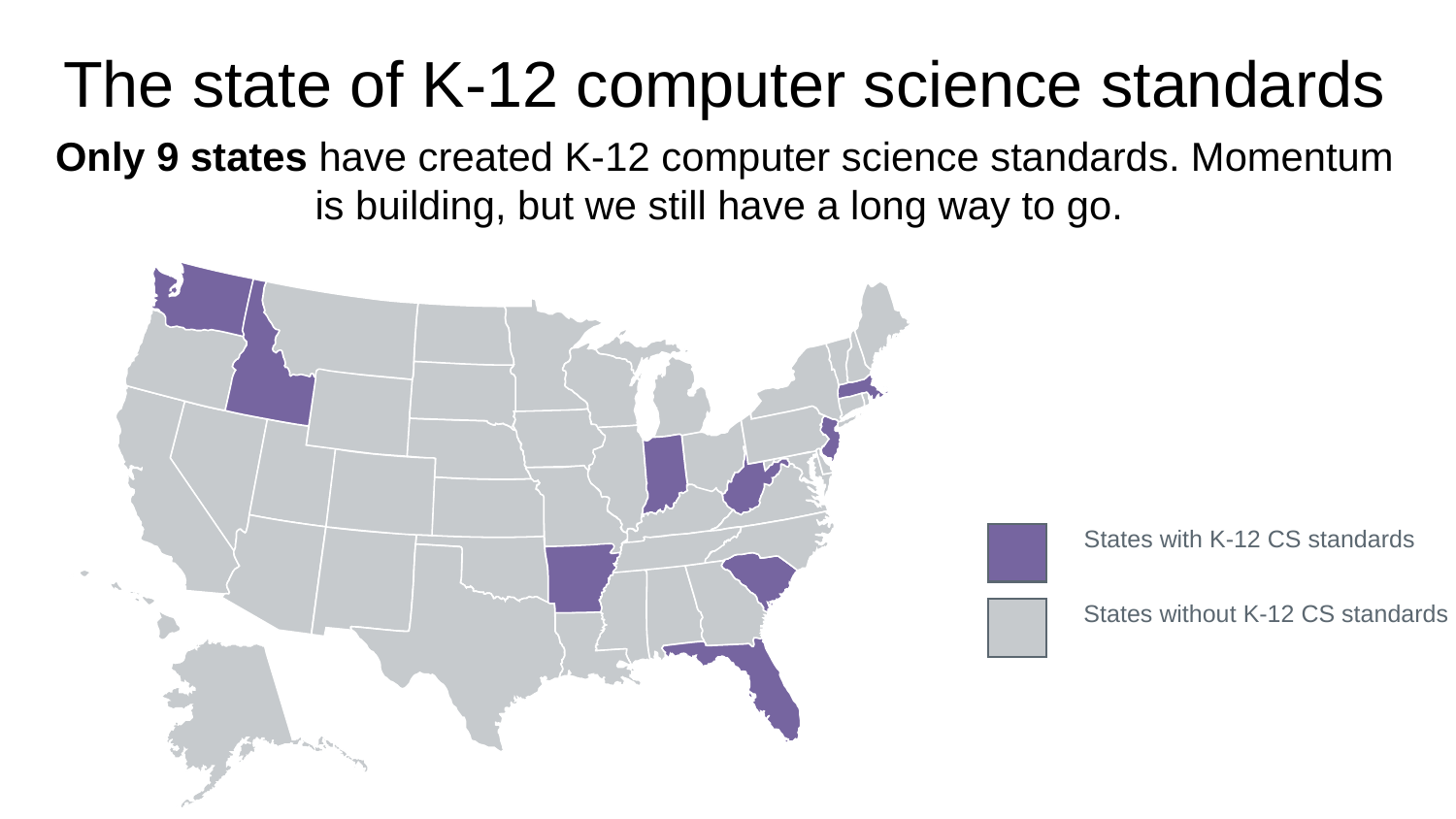

The state of K-12 computer science standards

Only 9 states have created K-12 computer science standards. Momentum is building, but we still have a long way to go.

States with K-12 CS standards

States without K-12 CS standards